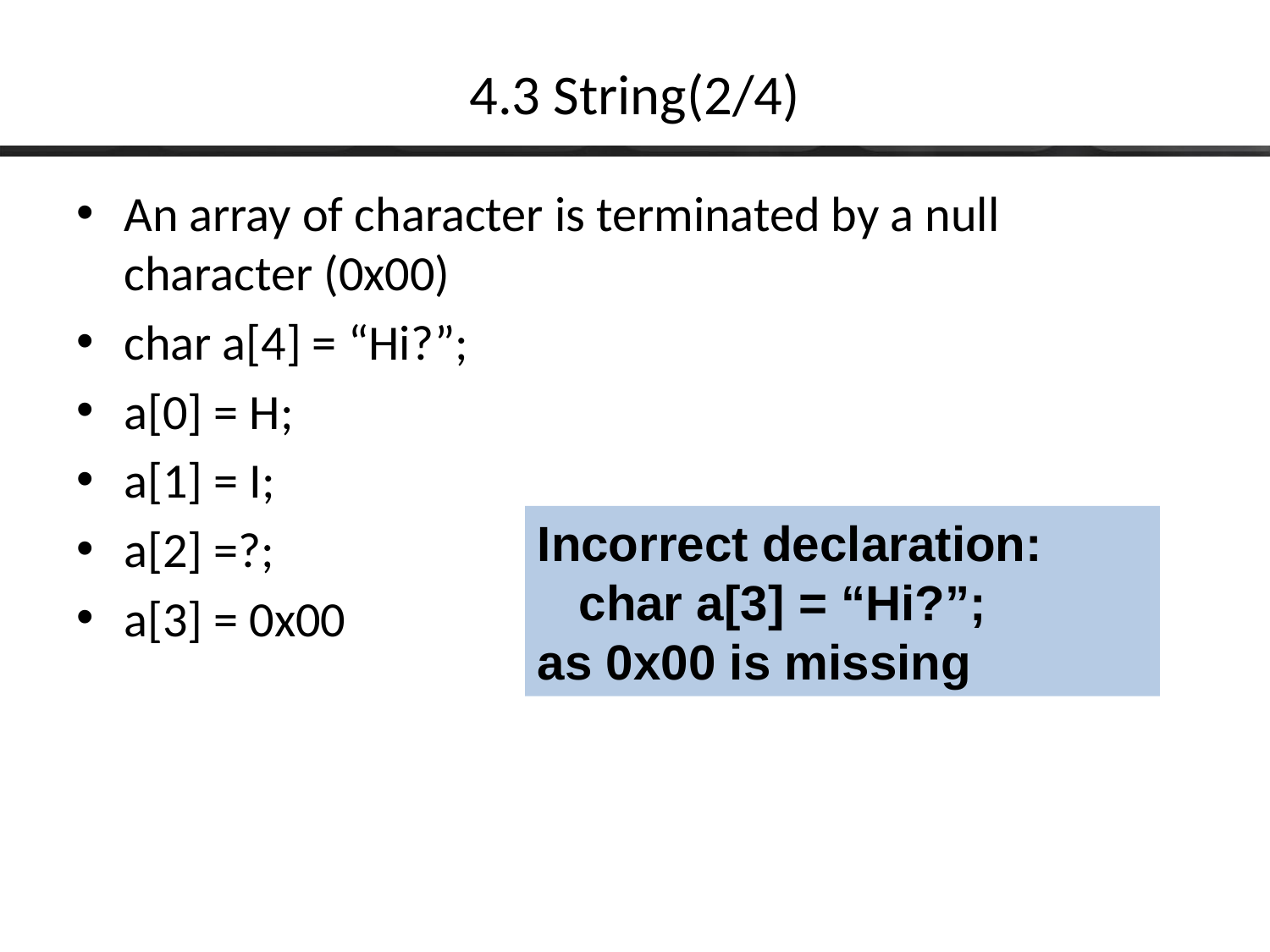

# 4.3 String(2/4)
An array of character is terminated by a null character (0x00)
char a[4] = “Hi?”;
a[0] = H;
a[1] = I;
a[2] =?;
a[3] = 0x00
Incorrect declaration:
   char a[3] = “Hi?”;
as 0x00 is missing
40